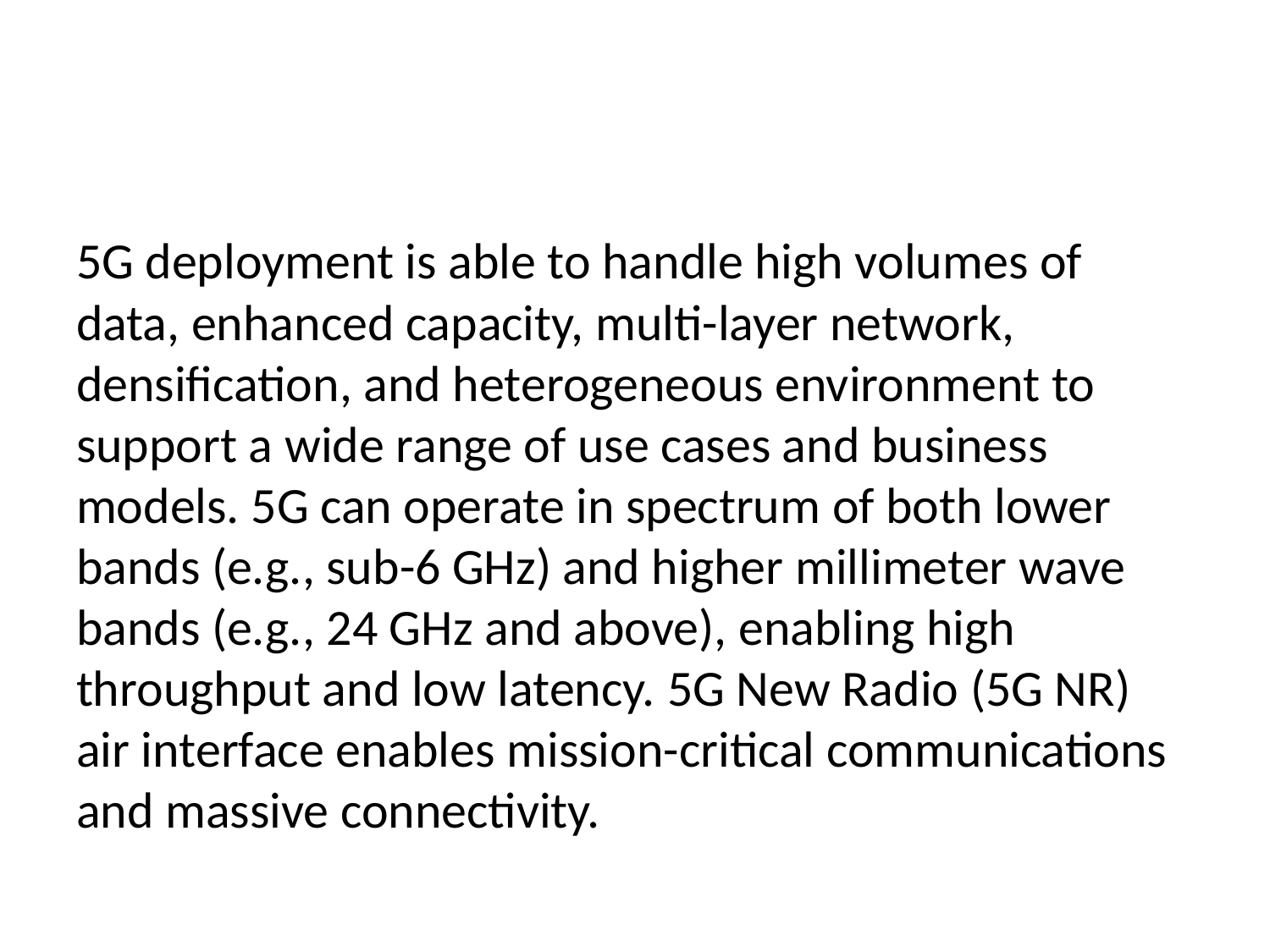

#
5G deployment is able to handle high volumes of data, enhanced capacity, multi-layer network, densification, and heterogeneous environment to support a wide range of use cases and business models. 5G can operate in spectrum of both lower bands (e.g., sub-6 GHz) and higher millimeter wave bands (e.g., 24 GHz and above), enabling high throughput and low latency. 5G New Radio (5G NR) air interface enables mission-critical communications and massive connectivity.